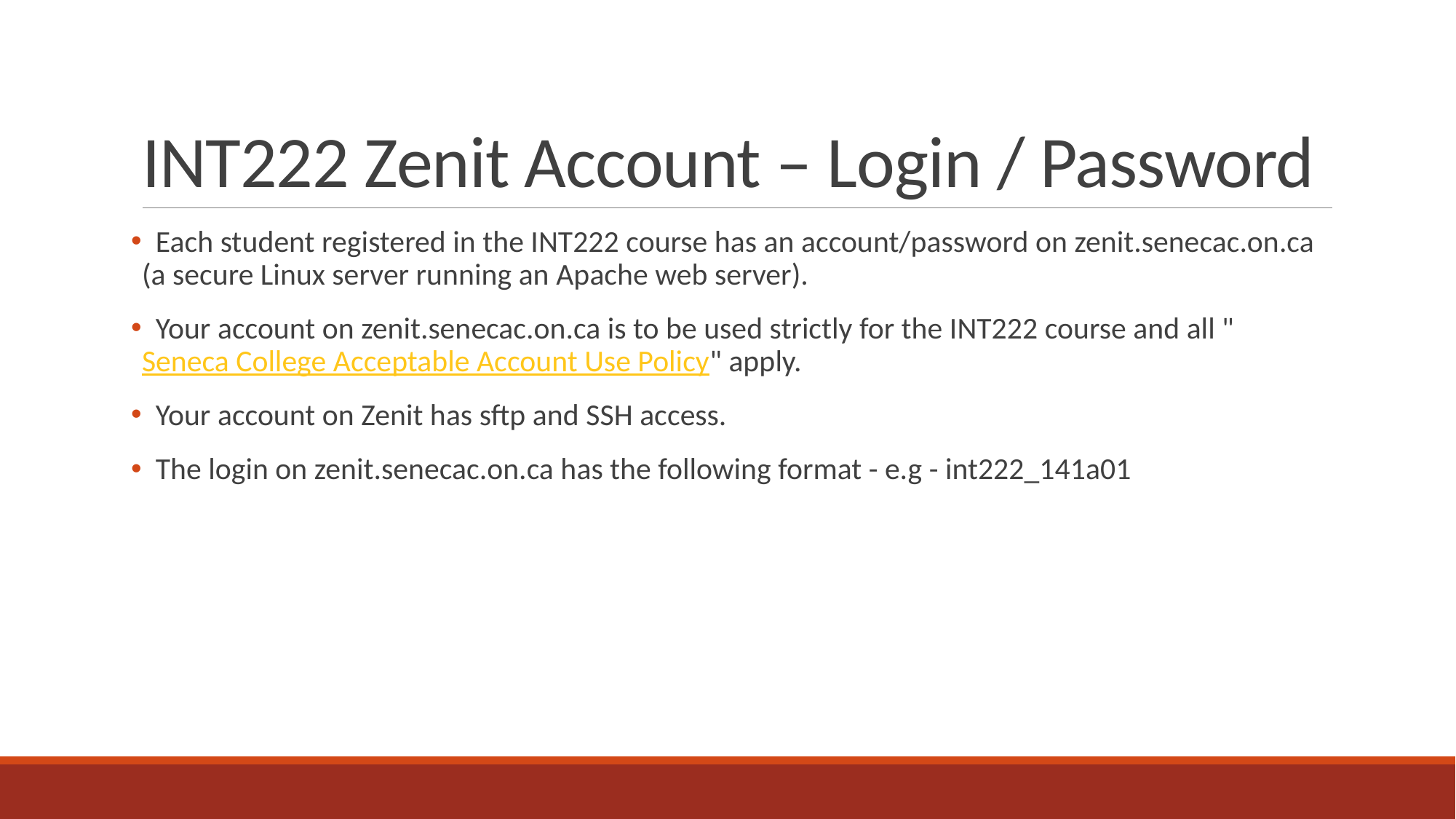

# INT222 Zenit Account – Login / Password
  Each student registered in the INT222 course has an account/password on zenit.senecac.on.ca (a secure Linux server running an Apache web server).
  Your account on zenit.senecac.on.ca is to be used strictly for the INT222 course and all "Seneca College Acceptable Account Use Policy" apply.
  Your account on Zenit has sftp and SSH access.
  The login on zenit.senecac.on.ca has the following format - e.g - int222_141a01